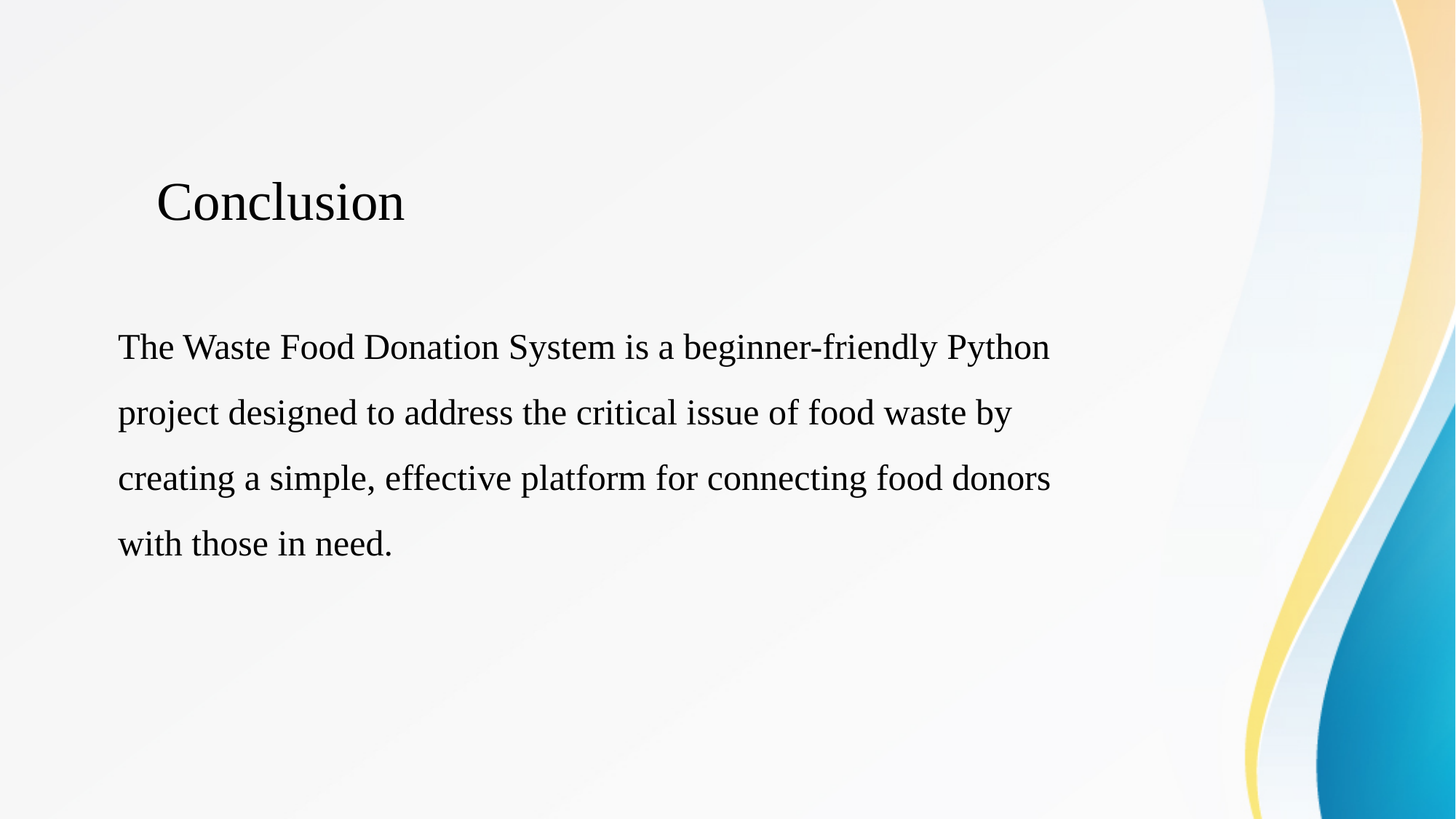

# Conclusion
The Waste Food Donation System is a beginner-friendly Python project designed to address the critical issue of food waste by creating a simple, effective platform for connecting food donors with those in need.